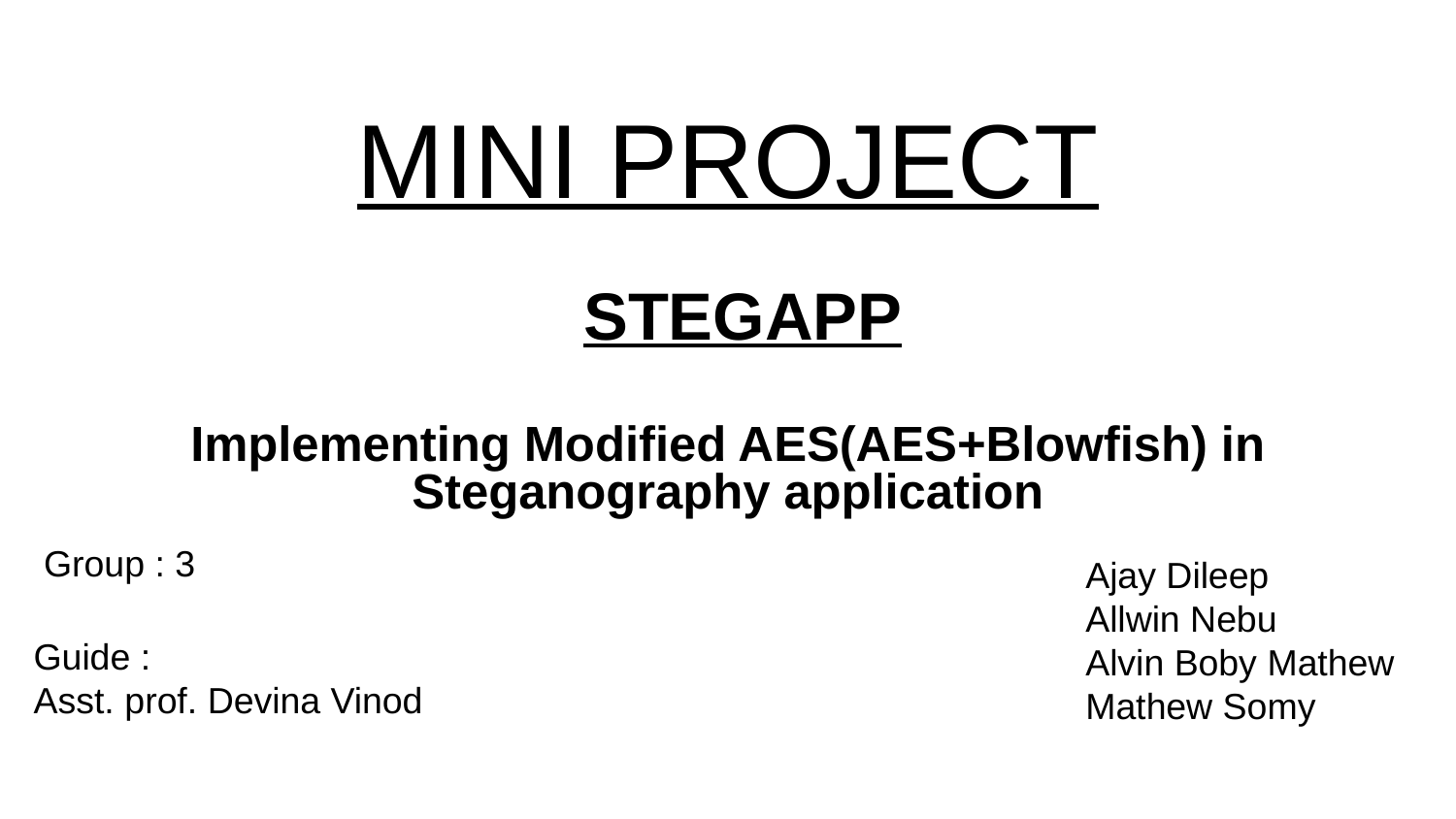

# MINI PROJECT
                          STEGAPP
Implementing Modified AES(AES+Blowfish) in
Steganography application

Group : 3
Ajay Dileep
Allwin Nebu
Alvin Boby Mathew
Mathew Somy

Guide :
Asst. prof. Devina Vinod